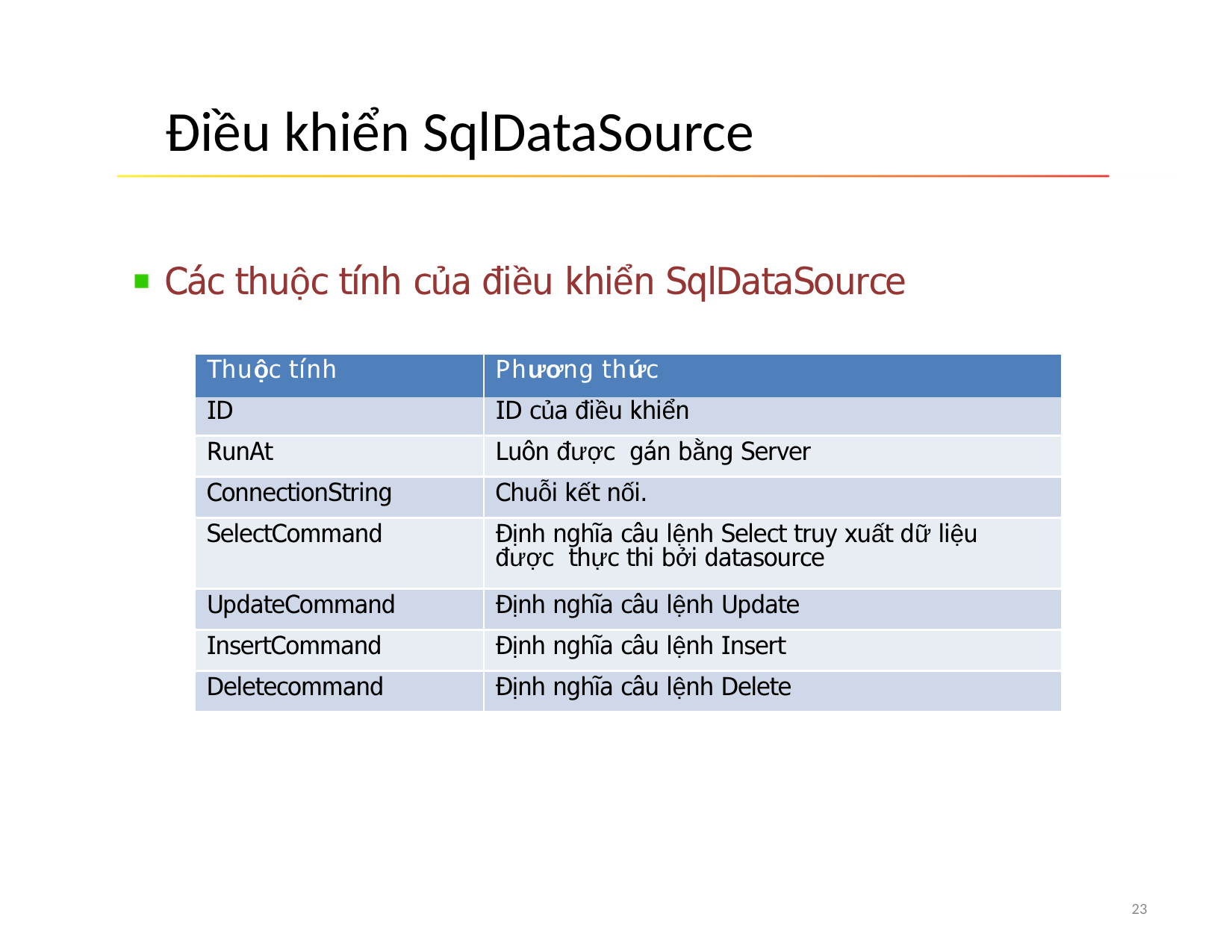

# Điều khiển SqlDataSource

Các thuộc tính của điều khiển SqlDataSource

| Thuộc tính | Phương thức |
| --- | --- |
| ID | ID của điều khiển |
| RunAt | Luôn được gán bằng Server |
| ConnectionString | Chuỗi kết nối. |
| SelectCommand | Định nghĩa câu lệnh Select truy xuất dữ liệu được thực thi bởi datasource |
| UpdateCommand | Định nghĩa câu lệnh Update |
| InsertCommand | Định nghĩa câu lệnh Insert |
| Deletecommand | Định nghĩa câu lệnh Delete |
23